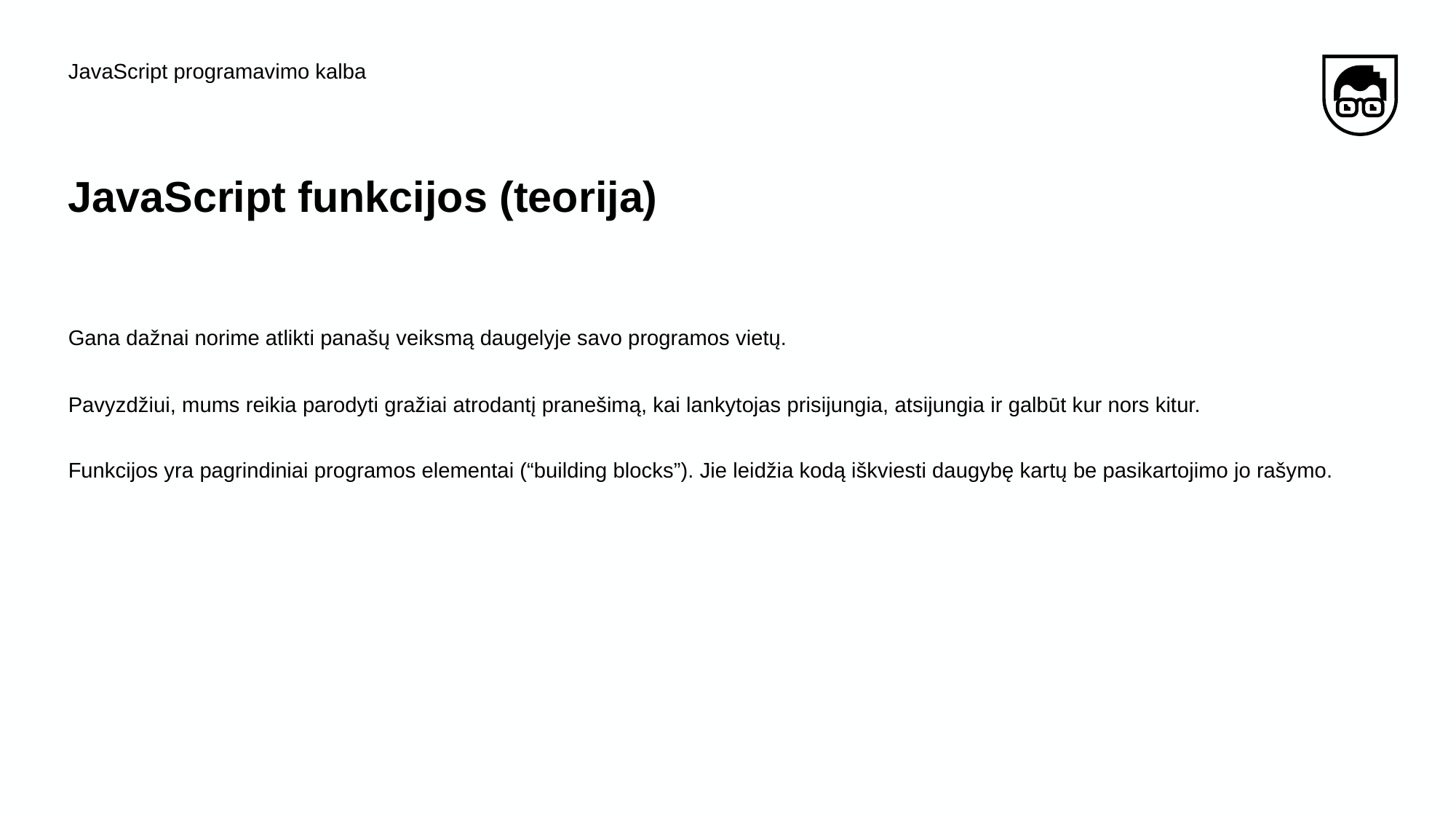

JavaScript programavimo kalba
# JavaScript funkcijos (teorija)
Gana dažnai norime atlikti panašų veiksmą daugelyje savo programos vietų.

Pavyzdžiui, mums reikia parodyti gražiai atrodantį pranešimą, kai lankytojas prisijungia, atsijungia ir galbūt kur nors kitur.

Funkcijos yra pagrindiniai programos elementai (“building blocks”). Jie leidžia kodą iškviesti daugybę kartų be pasikartojimo jo rašymo.